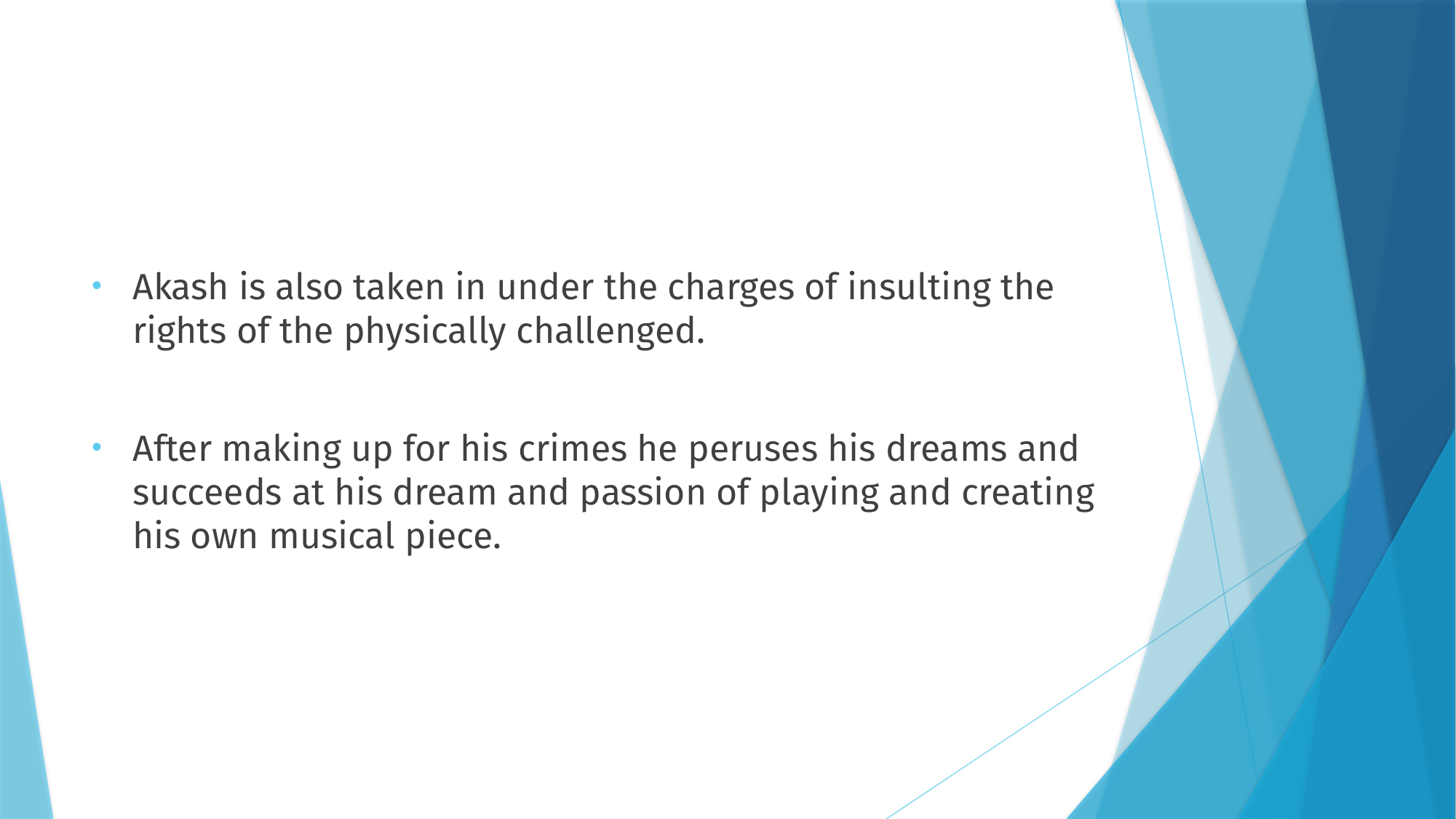

#
Akash is also taken in under the charges of insulting the rights of the physically challenged.

After making up for his crimes he peruses his dreams and succeeds at his dream and passion of playing and creating his own musical piece.